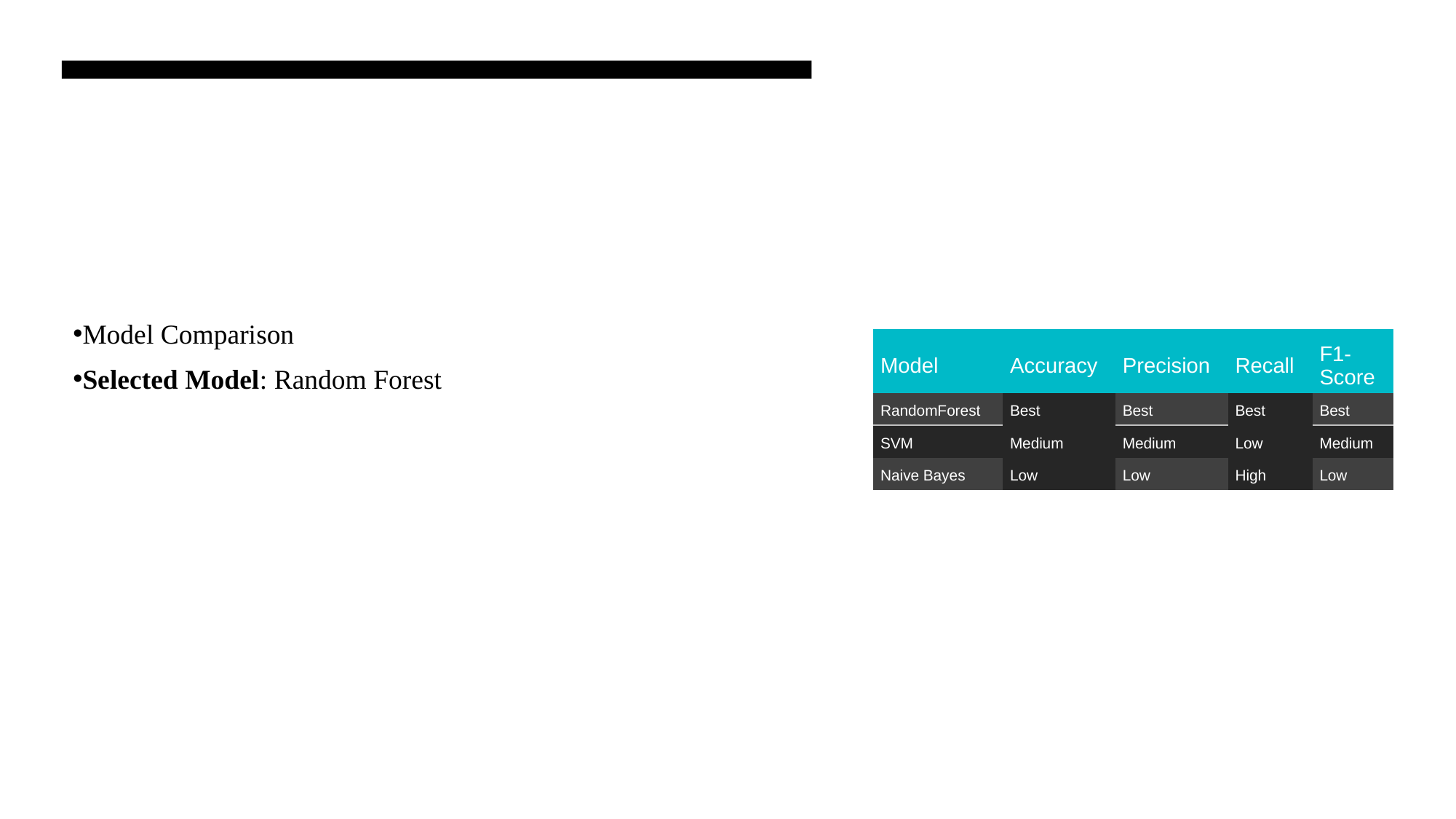

Model Comparison
Selected Model: Random Forest
| Model | Accuracy | Precision | Recall | F1-Score |
| --- | --- | --- | --- | --- |
| RandomForest | Best | Best | Best | Best |
| SVM | Medium | Medium | Low | Medium |
| Naive Bayes | Low | Low | High | Low |